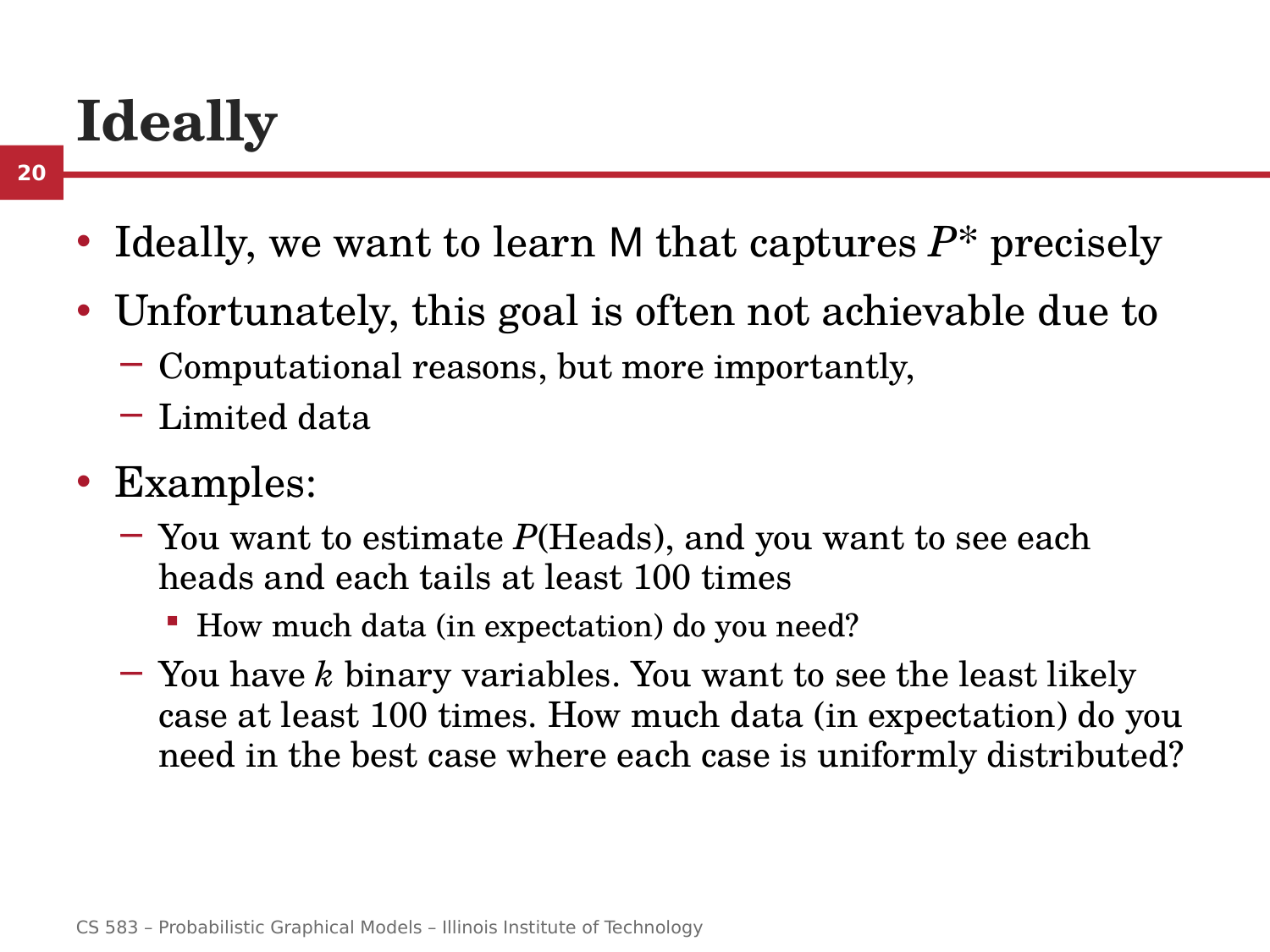

# Ideally
Ideally, we want to learn M that captures P* precisely
Unfortunately, this goal is often not achievable due to
Computational reasons, but more importantly,
Limited data
Examples:
You want to estimate P(Heads), and you want to see each heads and each tails at least 100 times
How much data (in expectation) do you need?
You have k binary variables. You want to see the least likely case at least 100 times. How much data (in expectation) do you need in the best case where each case is uniformly distributed?
20
CS 583 – Probabilistic Graphical Models – Illinois Institute of Technology